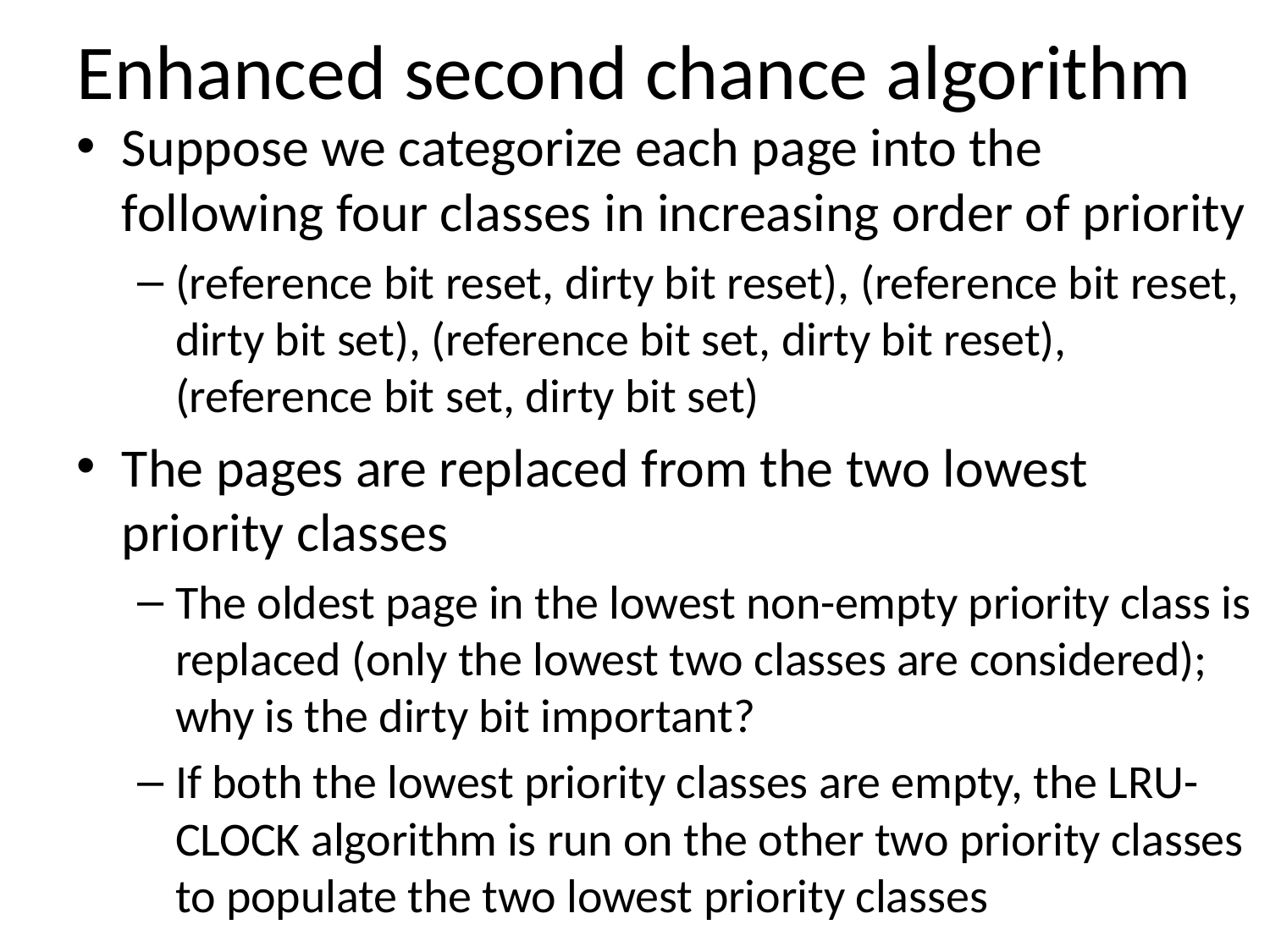

# Enhanced second chance algorithm
Suppose we categorize each page into the following four classes in increasing order of priority
(reference bit reset, dirty bit reset), (reference bit reset, dirty bit set), (reference bit set, dirty bit reset), (reference bit set, dirty bit set)
The pages are replaced from the two lowest priority classes
The oldest page in the lowest non-empty priority class is replaced (only the lowest two classes are considered); why is the dirty bit important?
If both the lowest priority classes are empty, the LRU-CLOCK algorithm is run on the other two priority classes to populate the two lowest priority classes